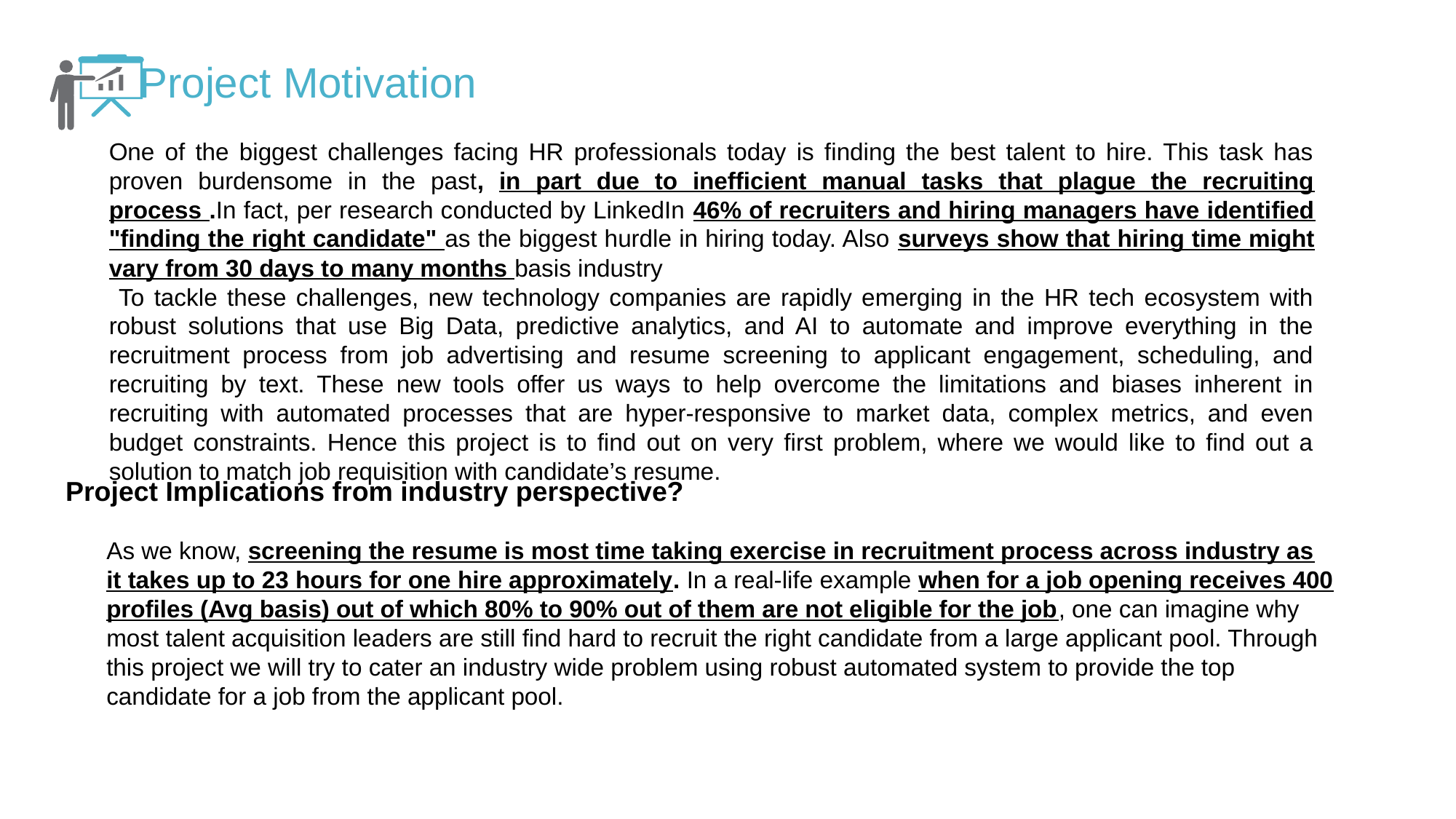

Project Motivation

One of the biggest challenges facing HR professionals today is finding the best talent to hire. This task has proven burdensome in the past, in part due to inefficient manual tasks that plague the recruiting process .In fact, per research conducted by LinkedIn 46% of recruiters and hiring managers have identified "finding the right candidate" as the biggest hurdle in hiring today. Also surveys show that hiring time might vary from 30 days to many months basis industry
 To tackle these challenges, new technology companies are rapidly emerging in the HR tech ecosystem with robust solutions that use Big Data, predictive analytics, and AI to automate and improve everything in the recruitment process from job advertising and resume screening to applicant engagement, scheduling, and recruiting by text. These new tools offer us ways to help overcome the limitations and biases inherent in recruiting with automated processes that are hyper-responsive to market data, complex metrics, and even budget constraints. Hence this project is to find out on very first problem, where we would like to find out a solution to match job requisition with candidate’s resume.
Project Implications from industry perspective?
As we know, screening the resume is most time taking exercise in recruitment process across industry as it takes up to 23 hours for one hire approximately. In a real-life example when for a job opening receives 400 profiles (Avg basis) out of which 80% to 90% out of them are not eligible for the job, one can imagine why most talent acquisition leaders are still find hard to recruit the right candidate from a large applicant pool. Through this project we will try to cater an industry wide problem using robust automated system to provide the top candidate for a job from the applicant pool.